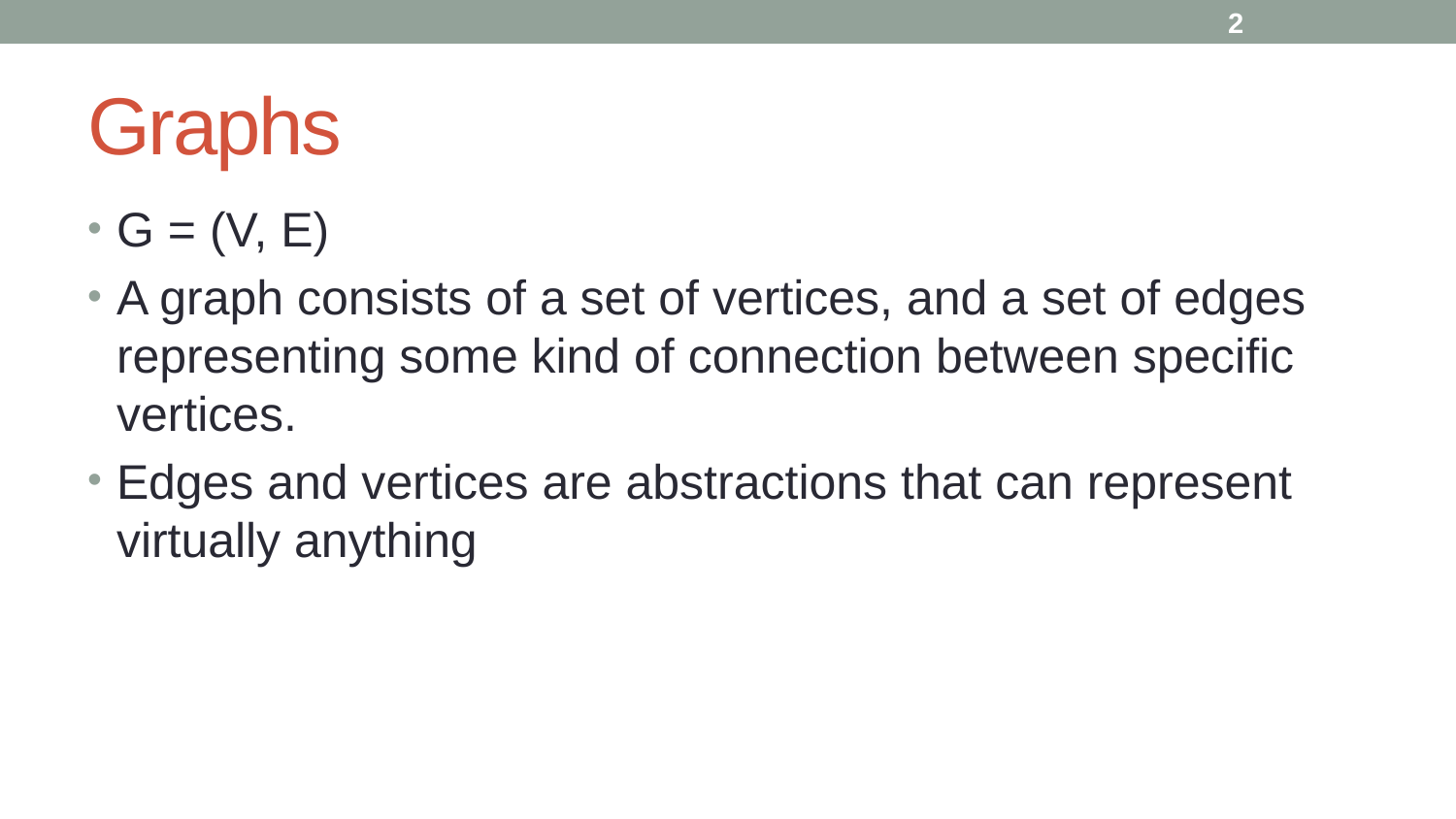

2
# Graphs
G = (V, E)
A graph consists of a set of vertices, and a set of edges representing some kind of connection between specific vertices.
Edges and vertices are abstractions that can represent virtually anything